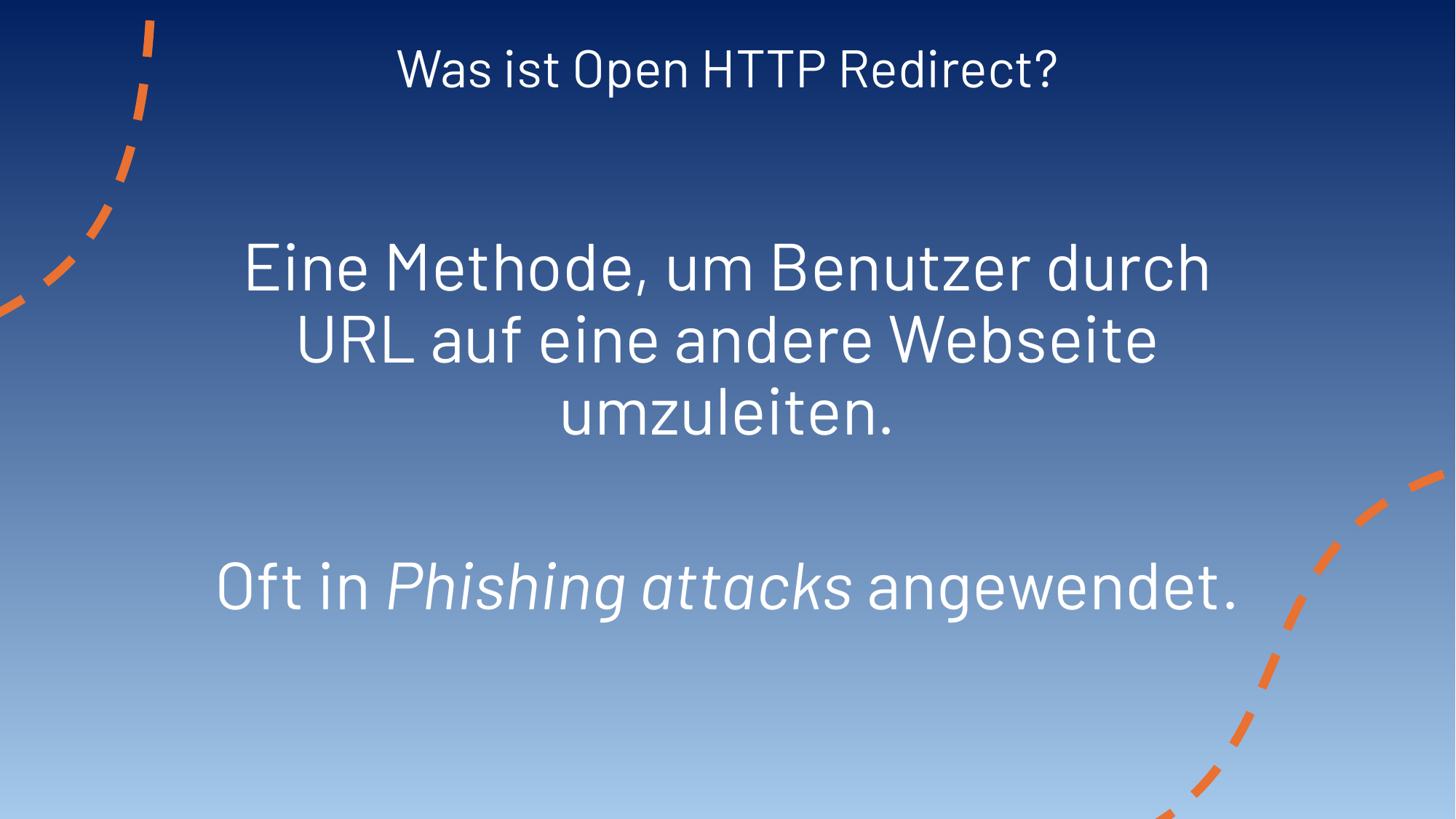

# Was ist Open HTTP Redirect?
Eine Methode, um Benutzer durch URL auf eine andere Webseite umzuleiten.

Oft in Phishing attacks angewendet.